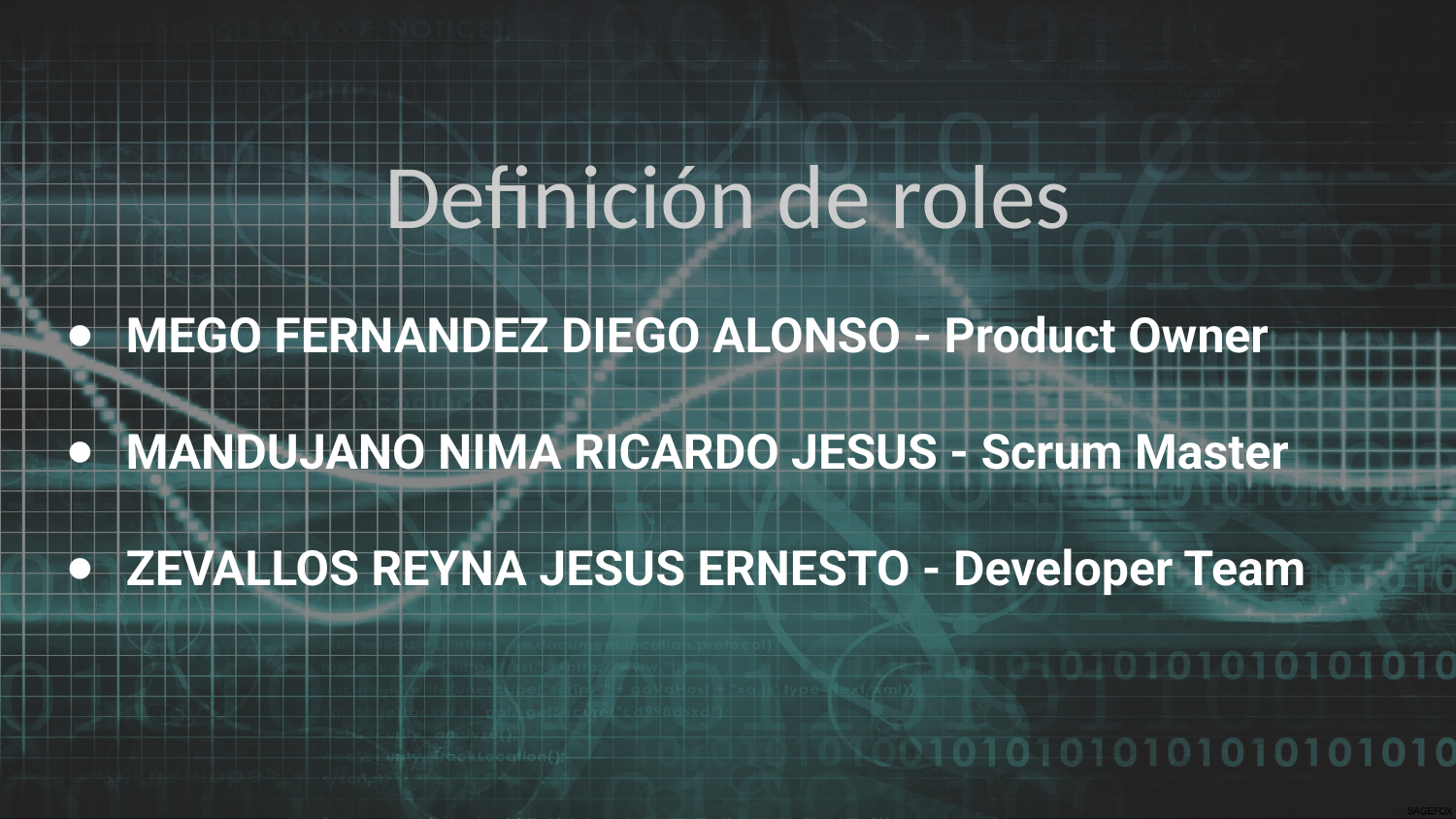

# Definición de roles
MEGO FERNANDEZ DIEGO ALONSO - Product Owner

MANDUJANO NIMA RICARDO JESUS - Scrum Master

ZEVALLOS REYNA JESUS ERNESTO - Developer Team